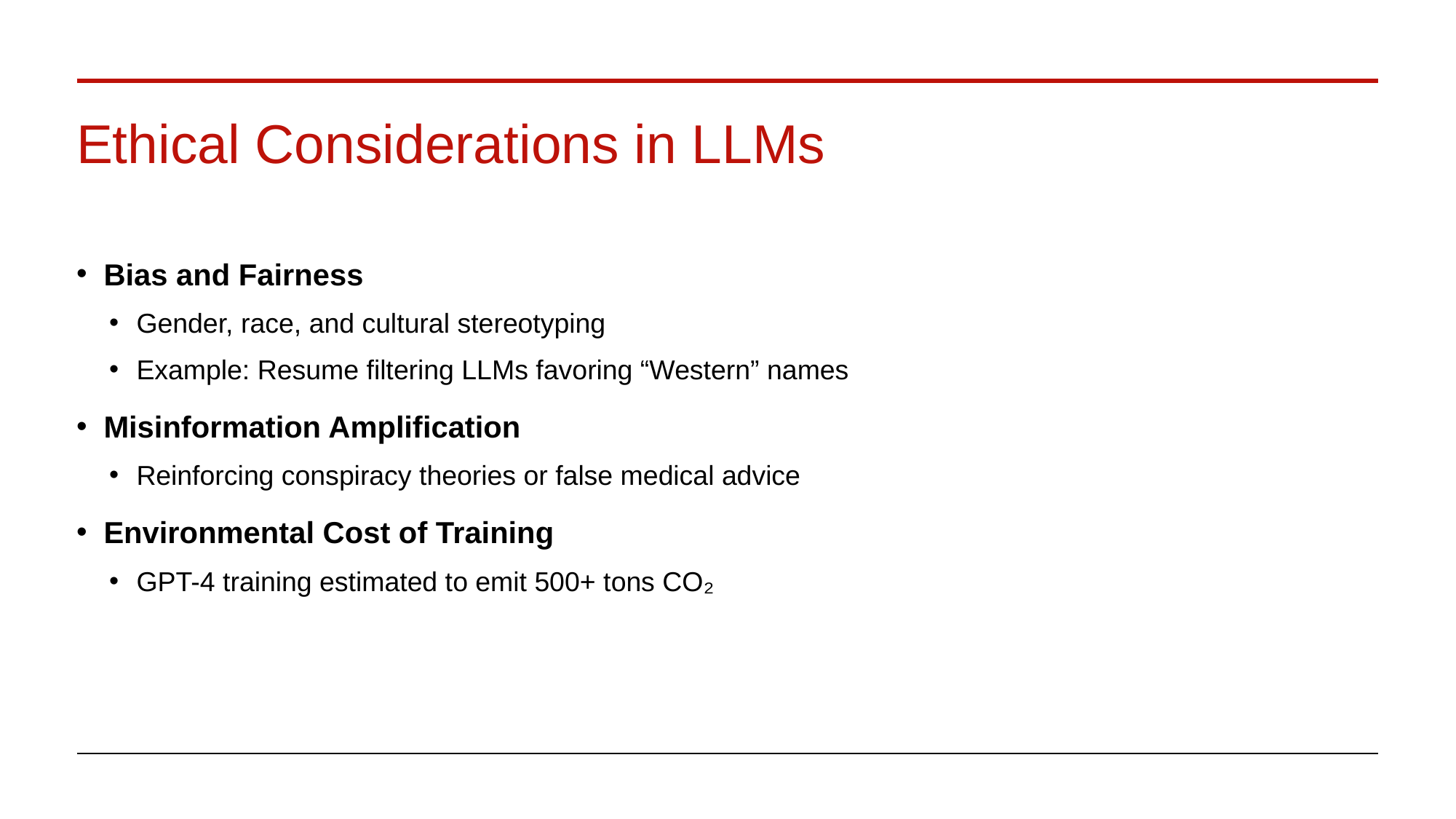

# Ethical Considerations in LLMs
Bias and Fairness
Gender, race, and cultural stereotyping
Example: Resume filtering LLMs favoring “Western” names
Misinformation Amplification
Reinforcing conspiracy theories or false medical advice
Environmental Cost of Training
GPT-4 training estimated to emit 500+ tons CO₂